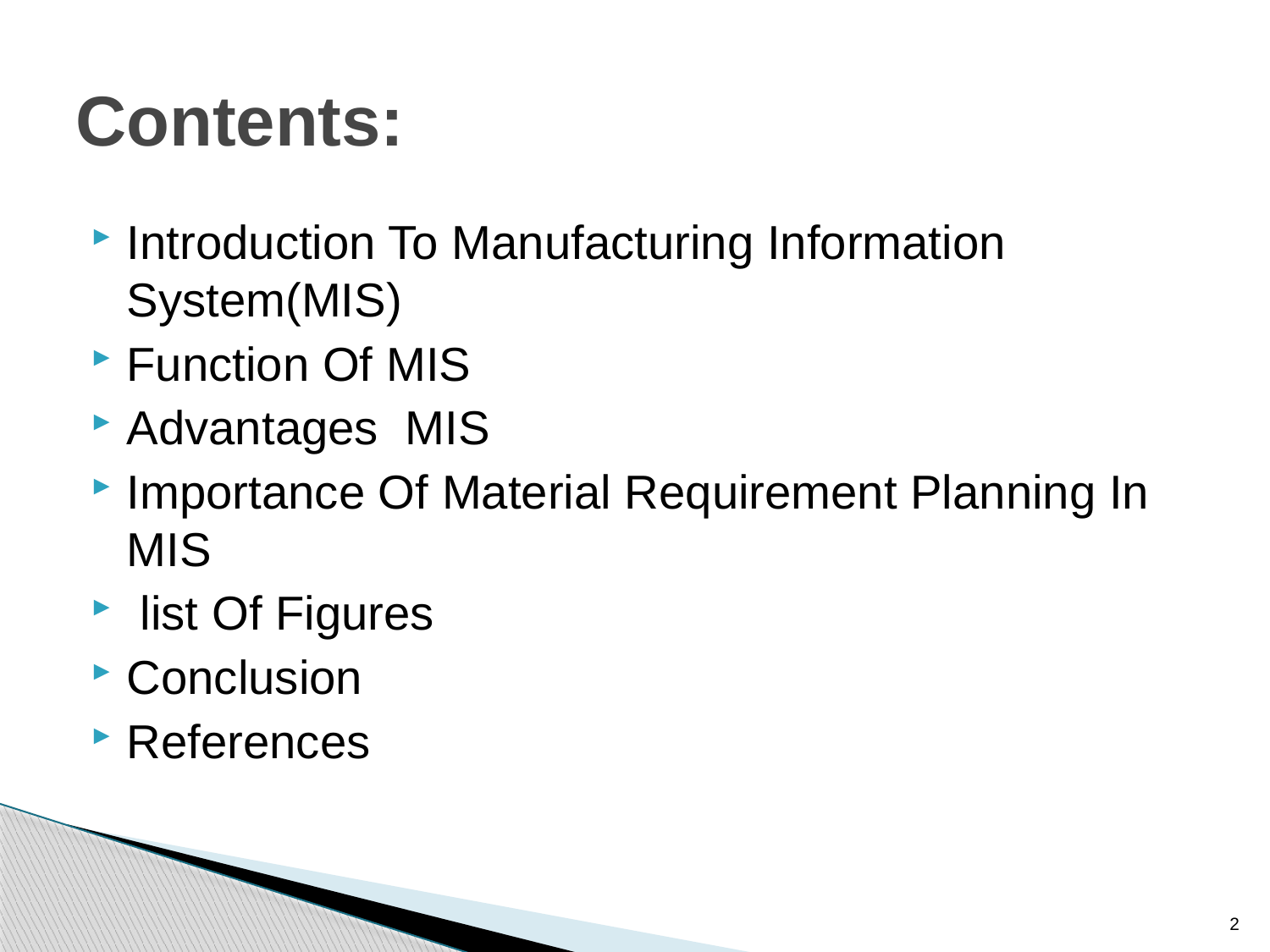

# Contents:
Introduction To Manufacturing Information System(MIS)
Function Of MIS
Advantages  MIS
Importance Of Material Requirement Planning In MIS
 list Of Figures
Conclusion
References
2